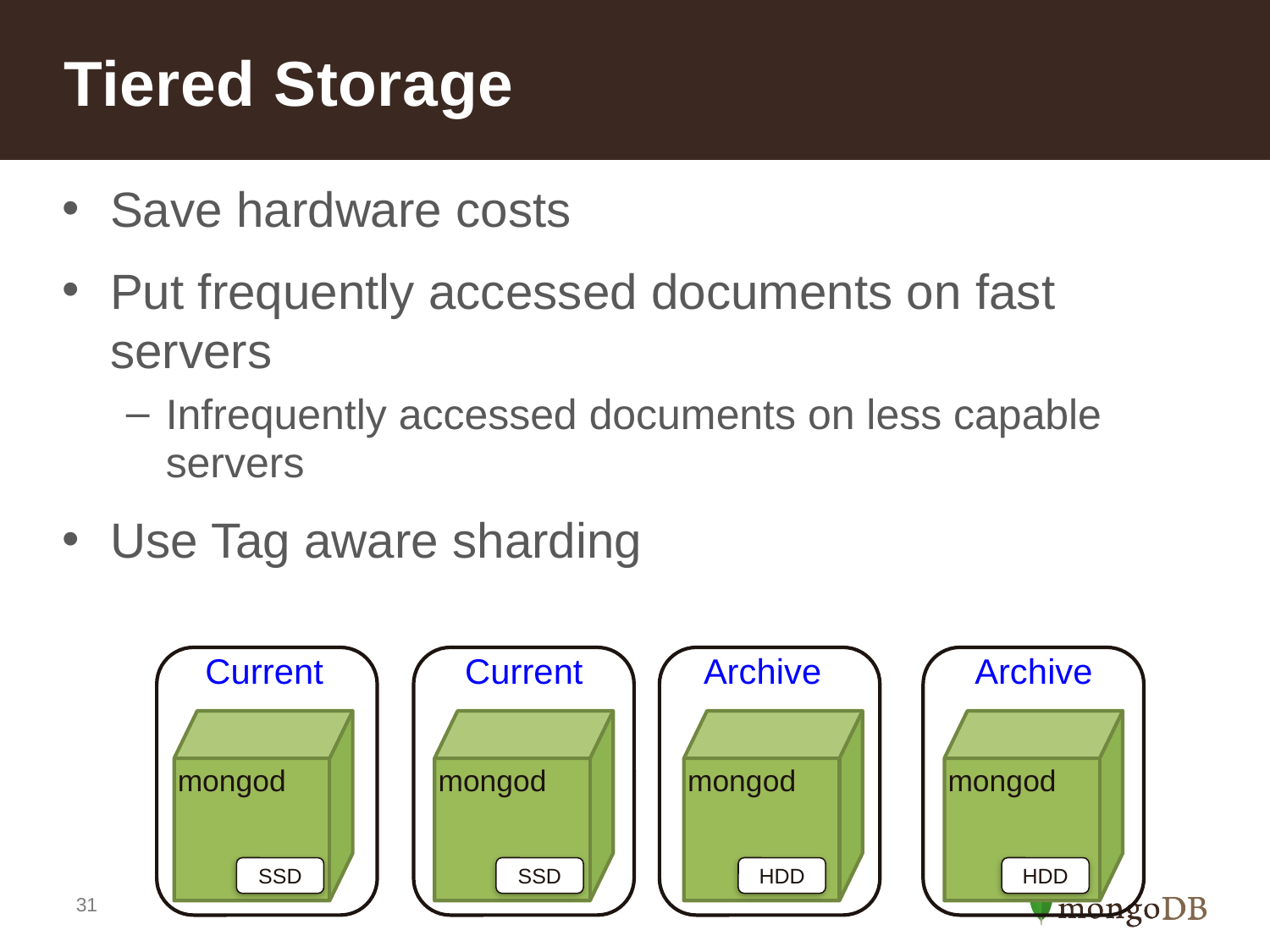

# Tiered Storage
Save hardware costs
Put frequently accessed documents on fast servers
Infrequently accessed documents on less capable servers
Use Tag aware sharding

Current
Current
Archive
Archive

mongod

mongod

mongod

mongod
SSD
SSD
HDD
HDD